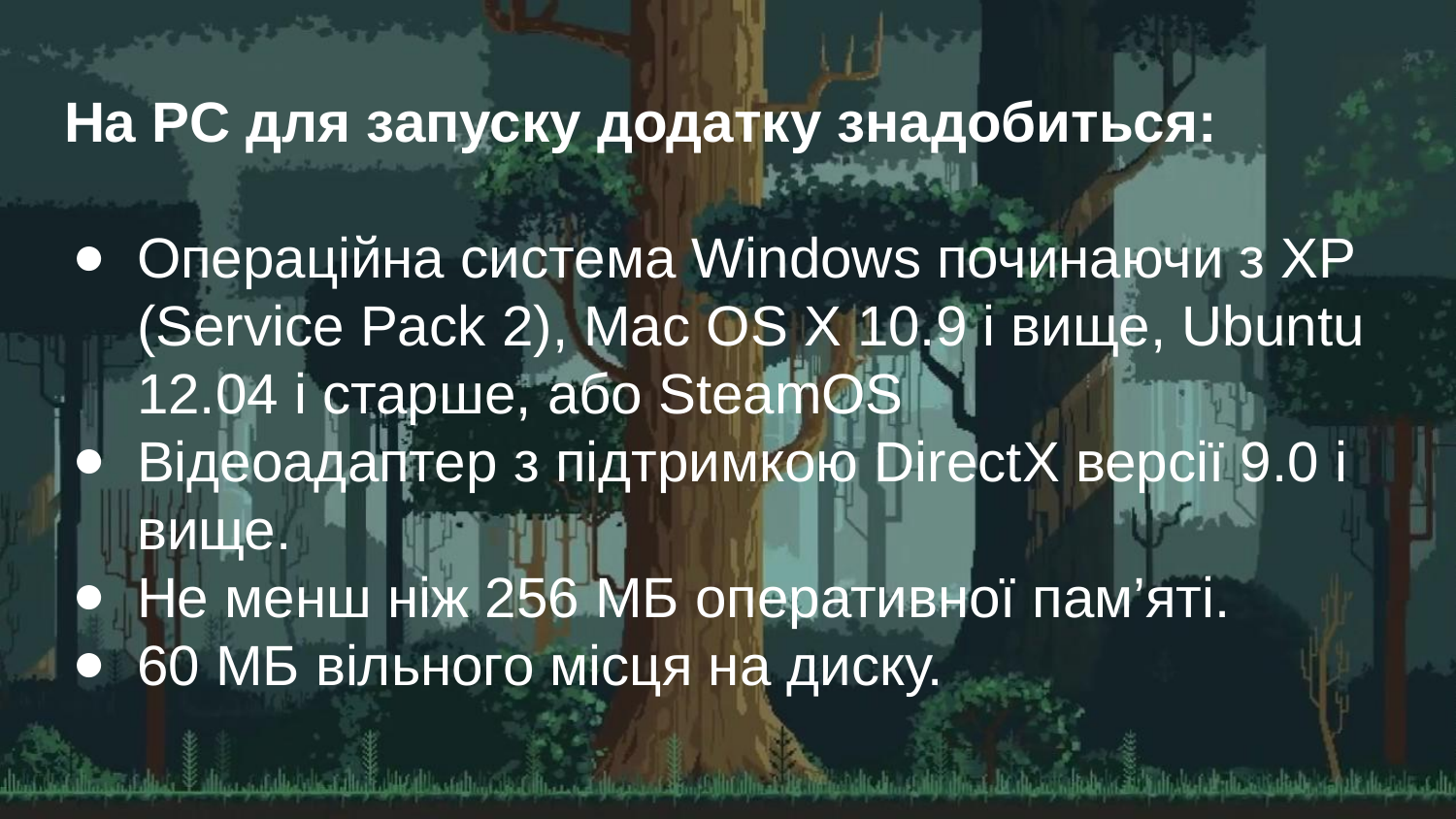

# На PC для запуску додатку знадобиться:

Операційна система Windows починаючи з XP (Service Pack 2), Mac OS X 10.9 і вище, Ubuntu 12.04 і старше, або SteamOS
Відеоадаптер з підтримкою DirectX версії 9.0 і вище.
Не менш ніж 256 МБ оперативної пам’яті.
60 МБ вільного місця на диску.